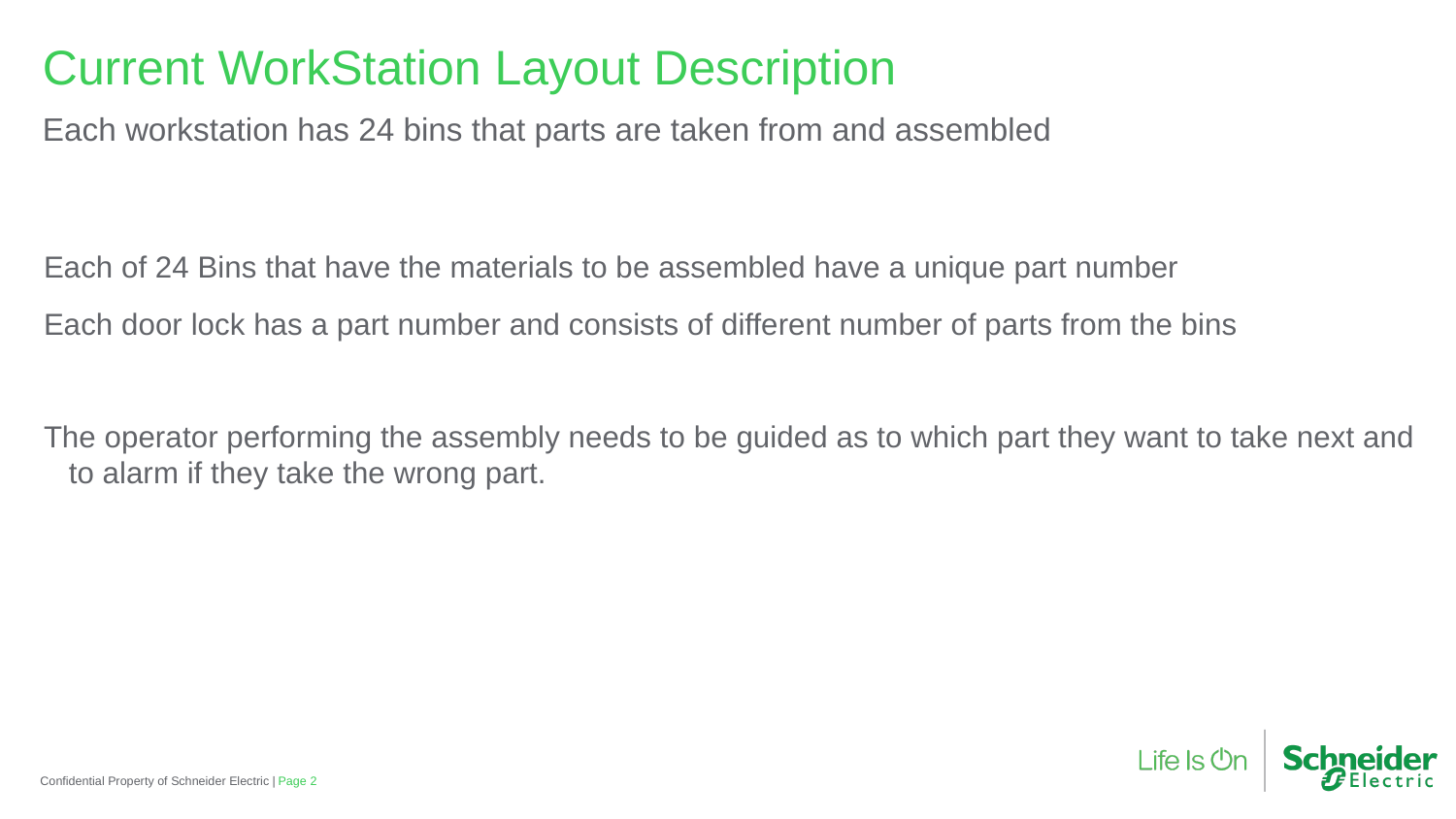

Current WorkStation Layout Description
Each workstation has 24 bins that parts are taken from and assembled

Each of 24 Bins that have the materials to be assembled have a unique part number
Each door lock has a part number and consists of different number of parts from the bins

The operator performing the assembly needs to be guided as to which part they want to take next and to alarm if they take the wrong part.

Confidential Property of Schneider Electric |
Page 2